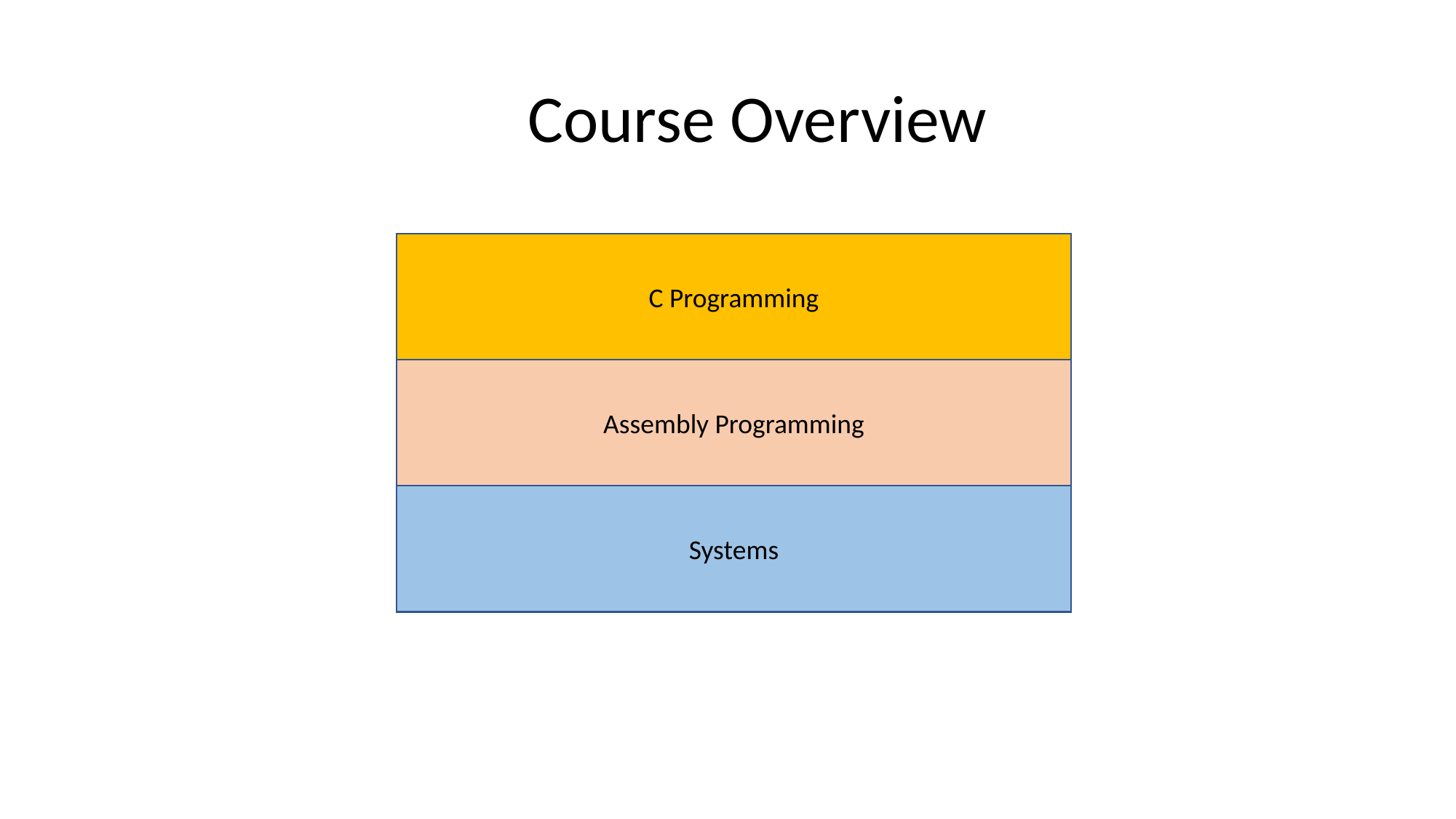

Course Overview
C Programming
Assembly Programming
Systems